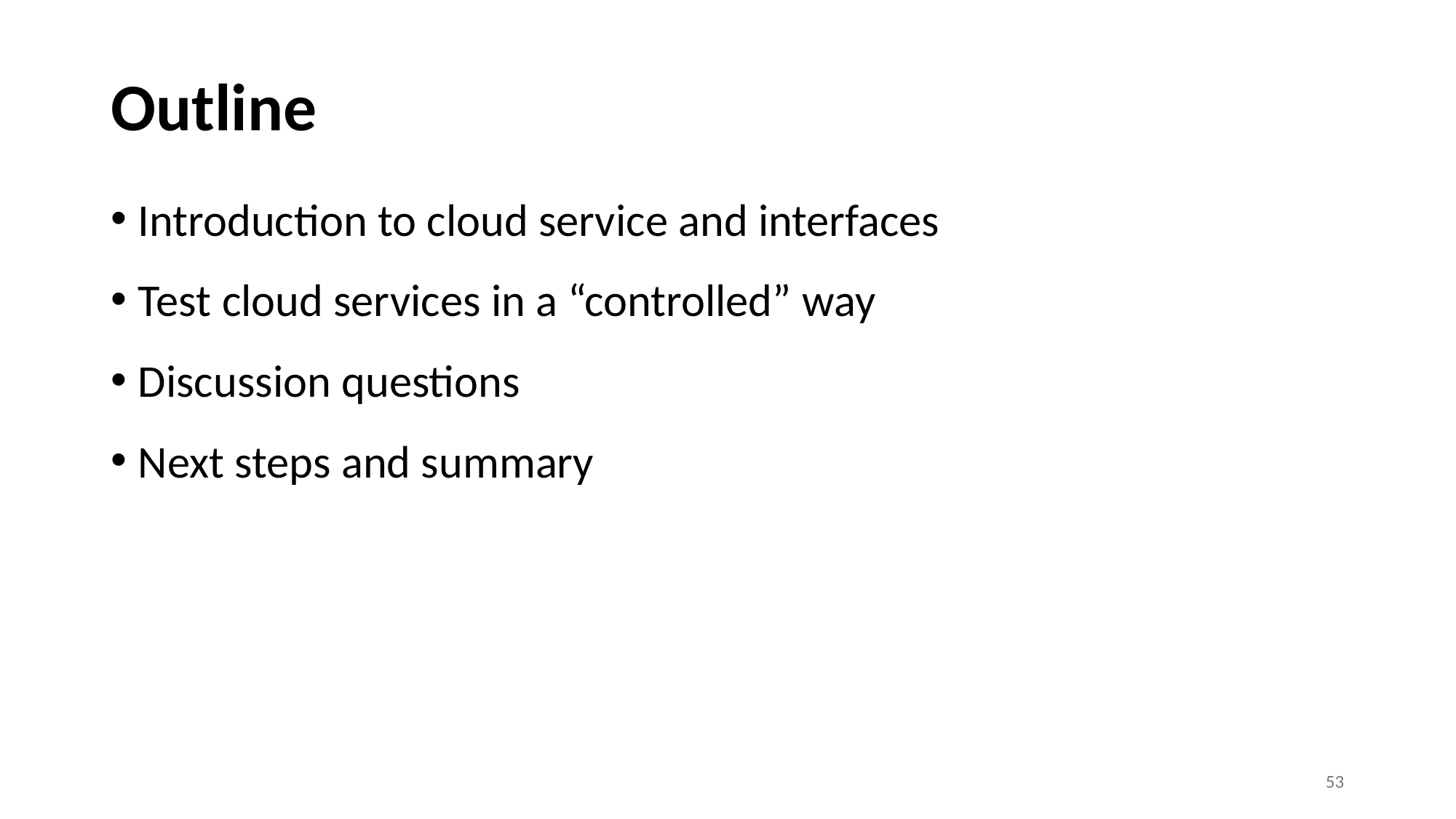

# Outline
Introduction to cloud service and interfaces
Test cloud services in a “controlled” way
Discussion questions
Next steps and summary
53